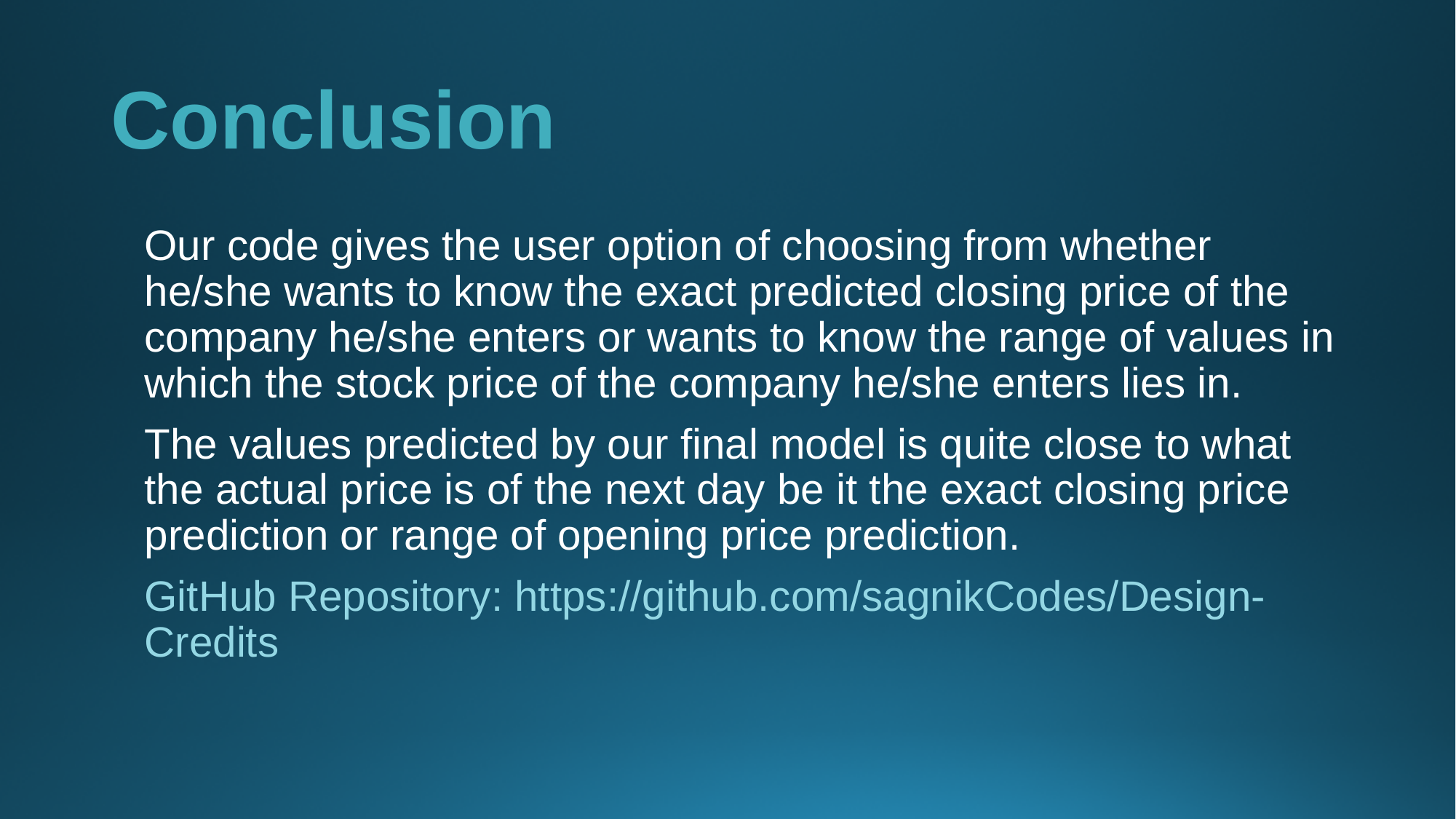

# Conclusion
Our code gives the user option of choosing from whether he/she wants to know the exact predicted closing price of the company he/she enters or wants to know the range of values in which the stock price of the company he/she enters lies in.
The values predicted by our final model is quite close to what the actual price is of the next day be it the exact closing price prediction or range of opening price prediction.
GitHub Repository: https://github.com/sagnikCodes/Design-Credits